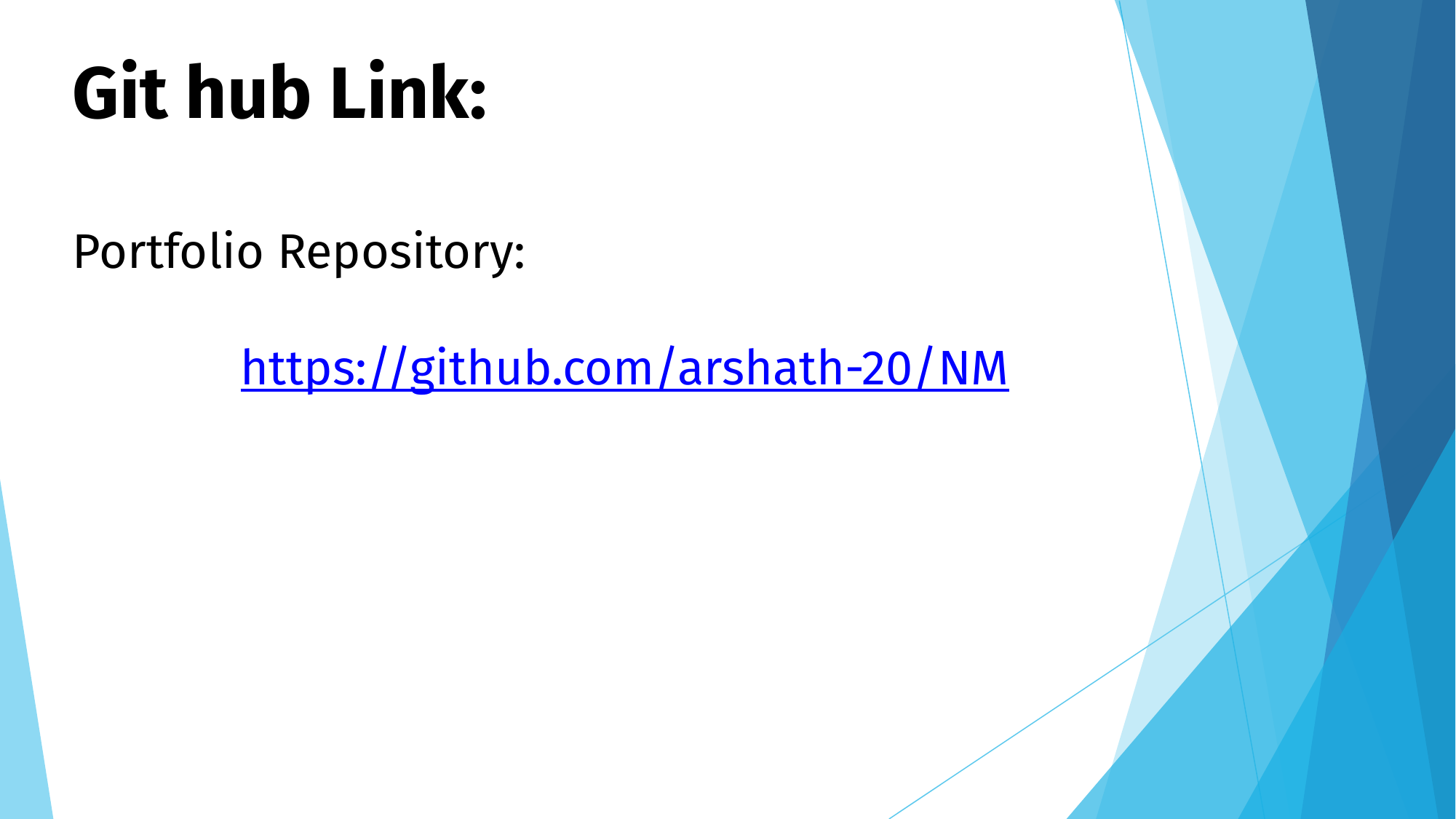

# Git hub Link: Portfolio Repository: https://github.com/arshath-20/NM